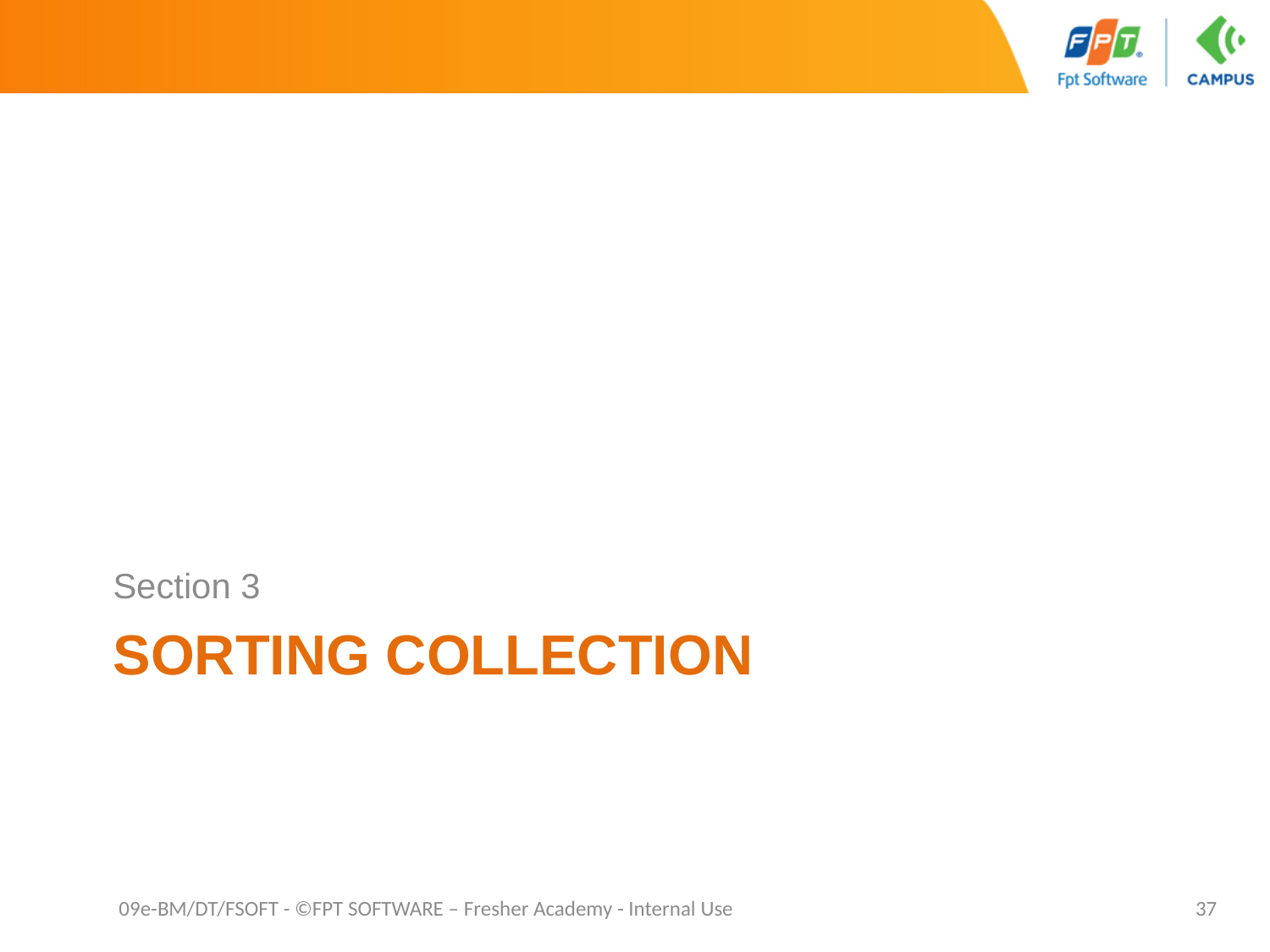

Section 3
# SORTING COLLECTION
09e-BM/DT/FSOFT - ©FPT SOFTWARE – Fresher Academy - Internal Use
37